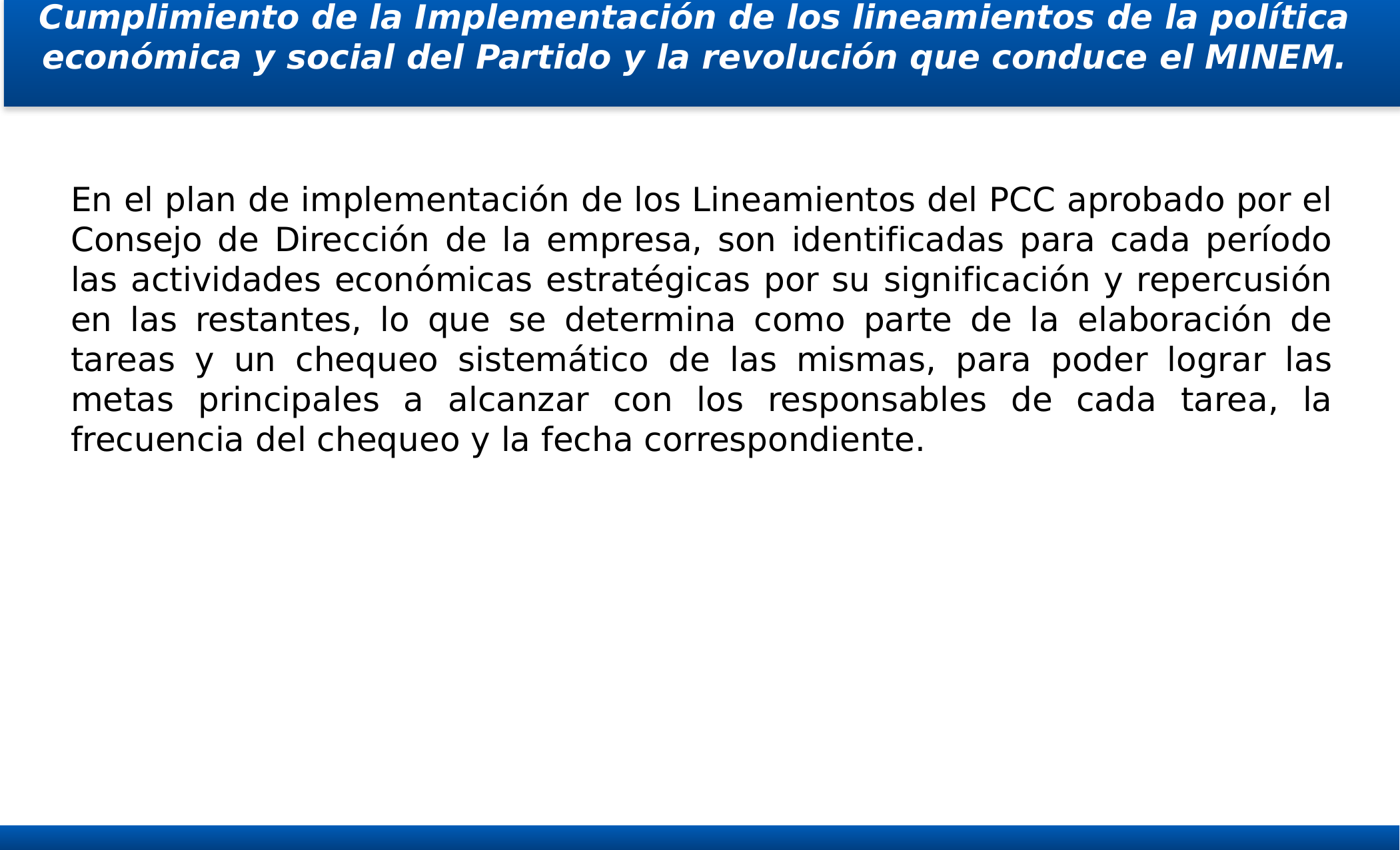

Cumplimiento de la Implementación de los lineamientos de la política económica y social del Partido y la revolución que conduce el MINEM.

En el plan de implementación de los Lineamientos del PCC aprobado por el Consejo de Dirección de la empresa, son identificadas para cada período las actividades económicas estratégicas por su significación y repercusión en las restantes, lo que se determina como parte de la elaboración de tareas y un chequeo sistemático de las mismas, para poder lograr las metas principales a alcanzar con los responsables de cada tarea, la frecuencia del chequeo y la fecha correspondiente.